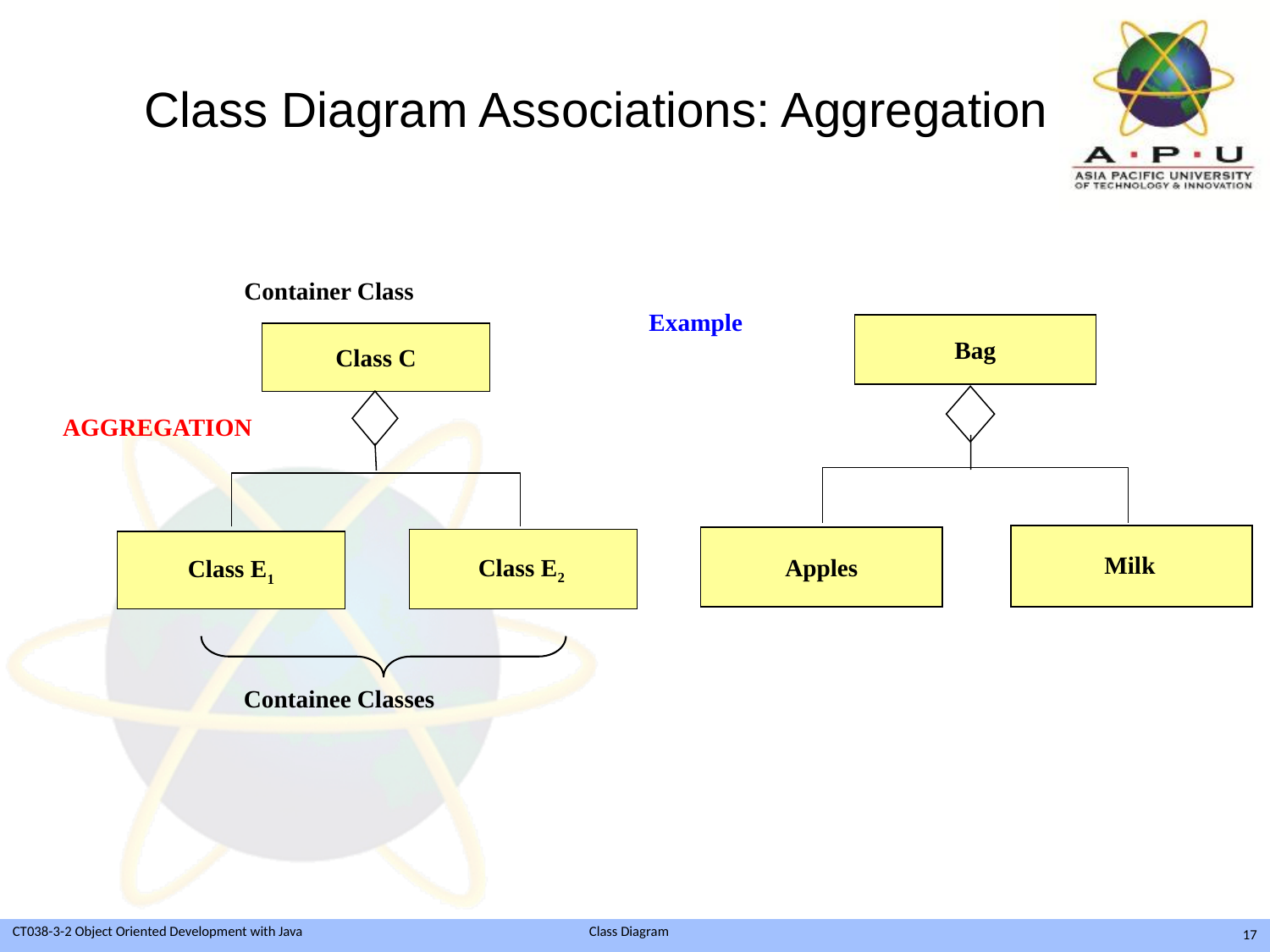

Class Diagram Associations: Aggregation
Container Class
Class C

AGGREGATION

Class E2
Class E1
Containee Classes
Example
Bag

Milk
Apples
17